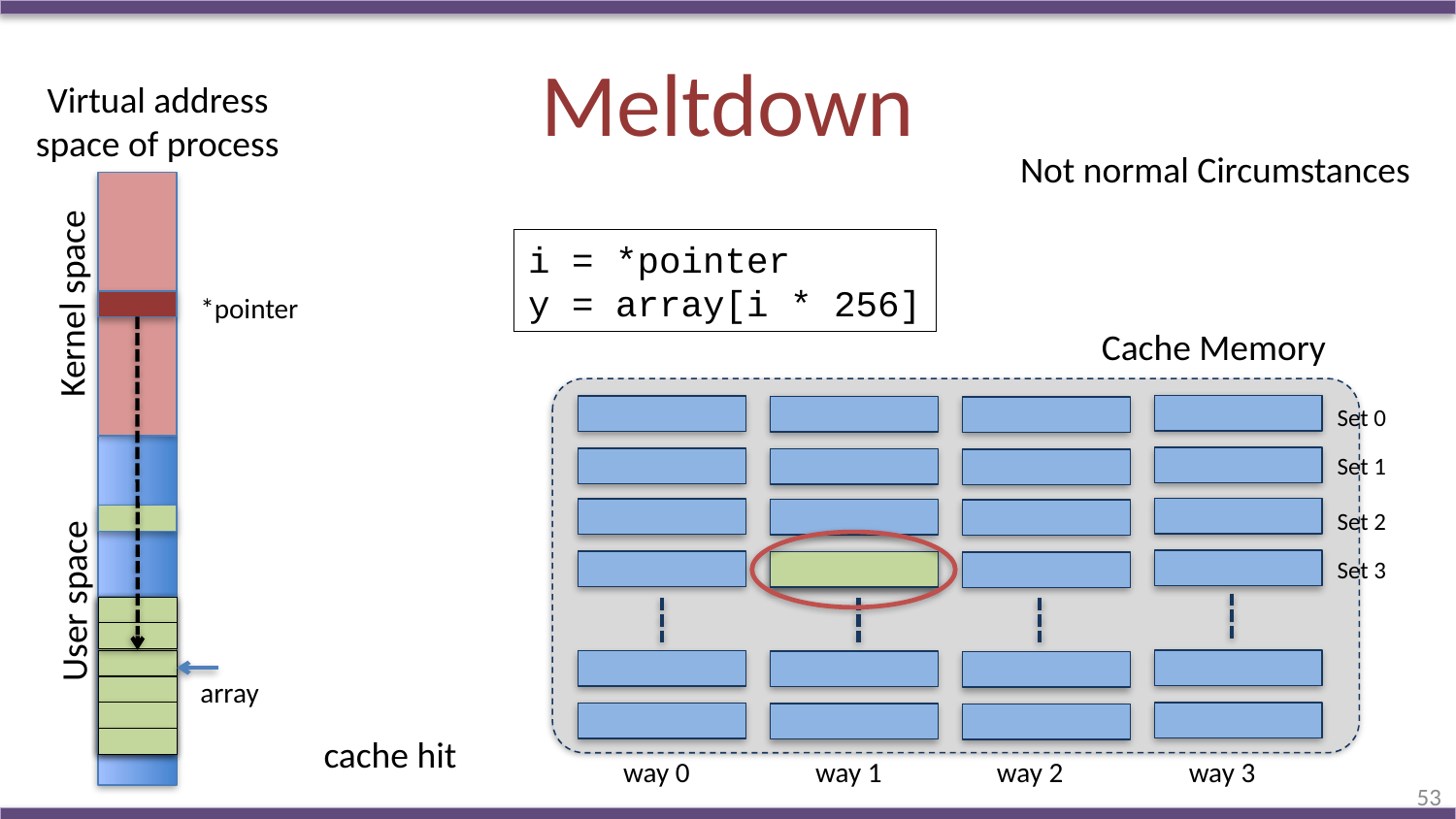

# Meltdown
Virtual address
space of process
Not normal Circumstances
i = *pointer
y = array[i * 256]

Kernel space
*pointer

Cache Memory

Set 0

Set 1

Set 2

Set 3

User space

array

cache hit

way 1
way 2
way 0
way 3
53